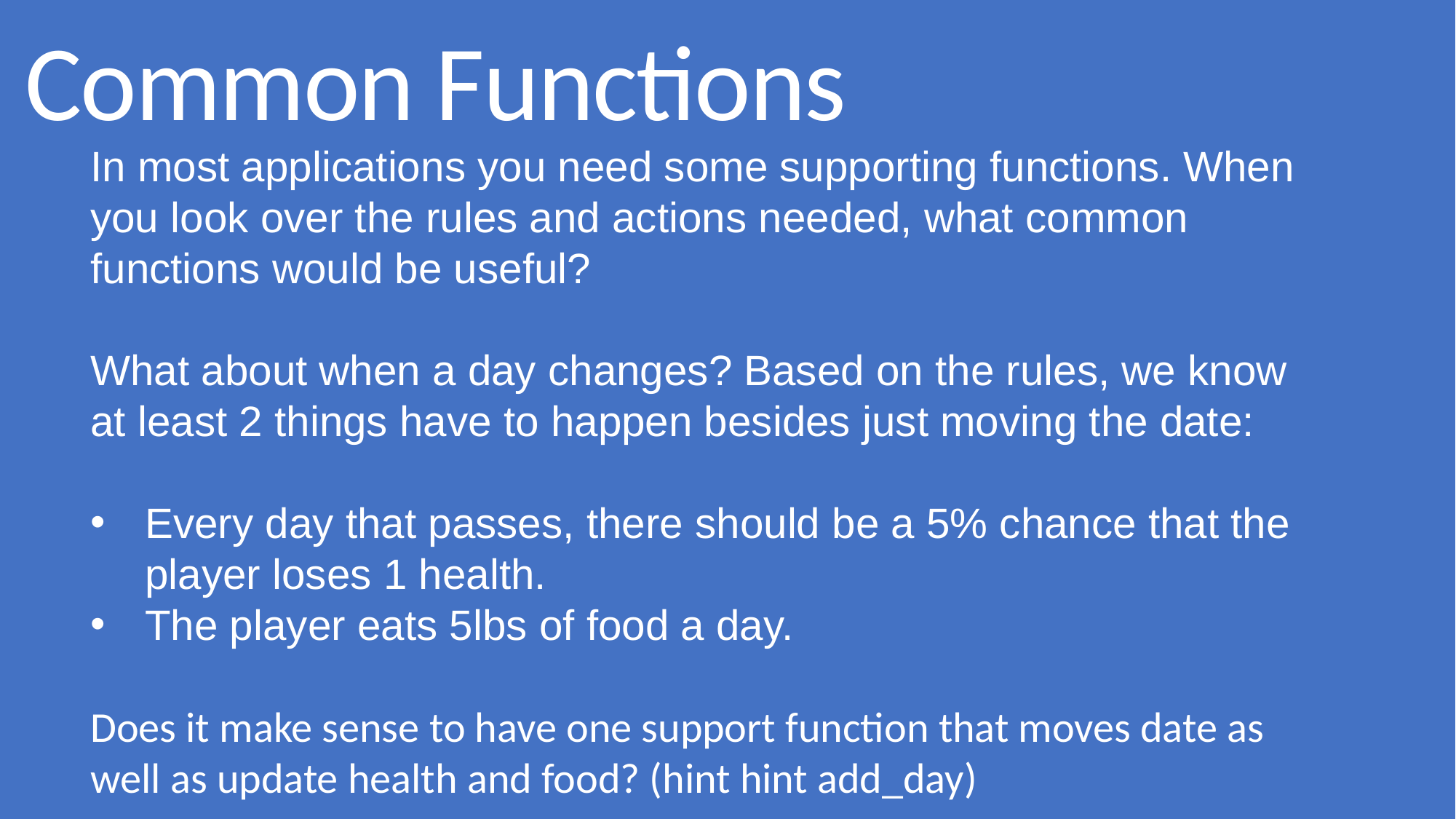

# Common Functions
In most applications you need some supporting functions. When you look over the rules and actions needed, what common functions would be useful?

What about when a day changes? Based on the rules, we know at least 2 things have to happen besides just moving the date:

Every day that passes, there should be a 5% chance that the player loses 1 health.
The player eats 5lbs of food a day.

Does it make sense to have one support function that moves date as well as update health and food? (hint hint add_day)